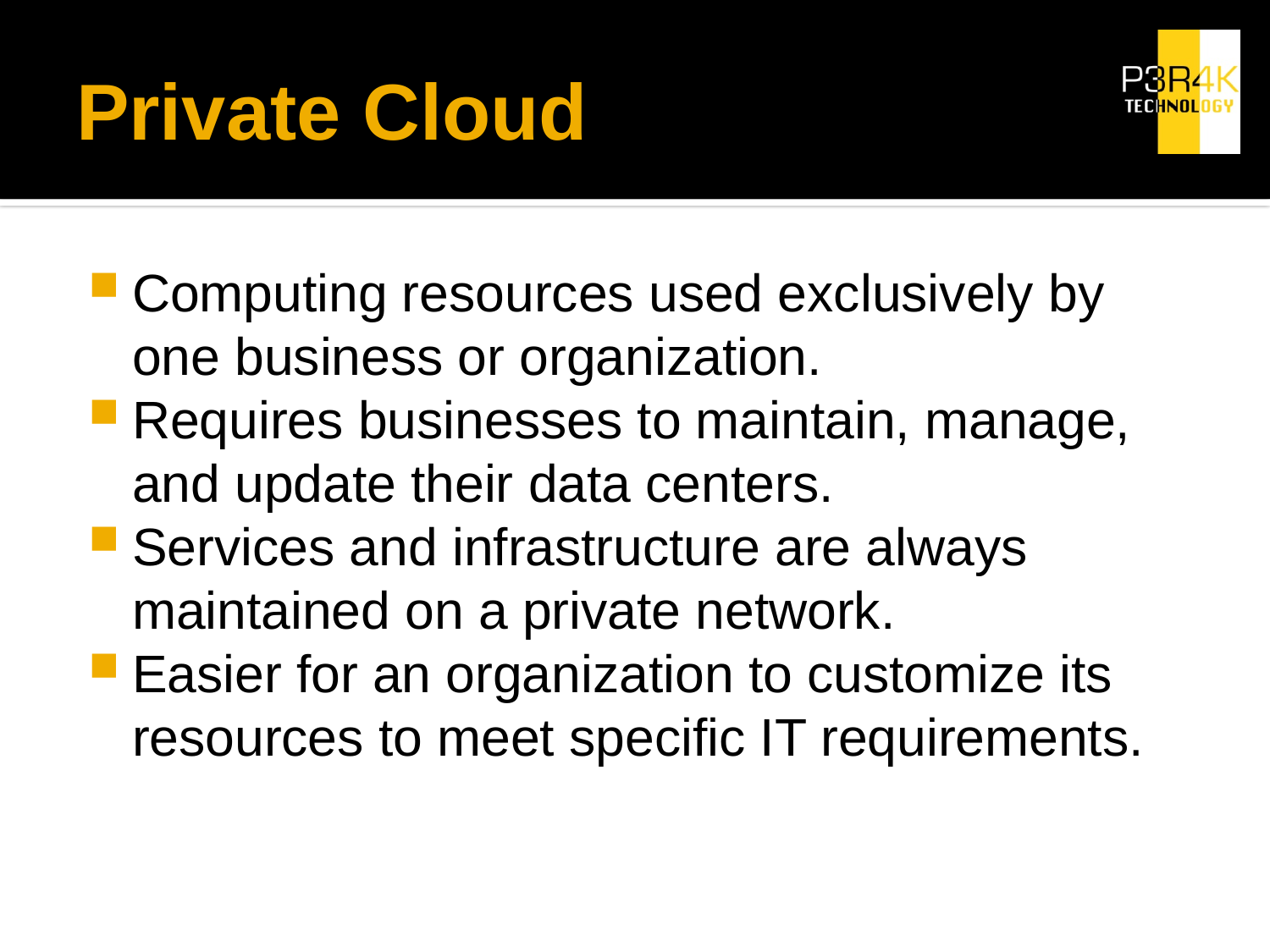

# Private Cloud
Computing resources used exclusively by one business or organization.
Requires businesses to maintain, manage, and update their data centers.
Services and infrastructure are always maintained on a private network.
Easier for an organization to customize its resources to meet specific IT requirements.